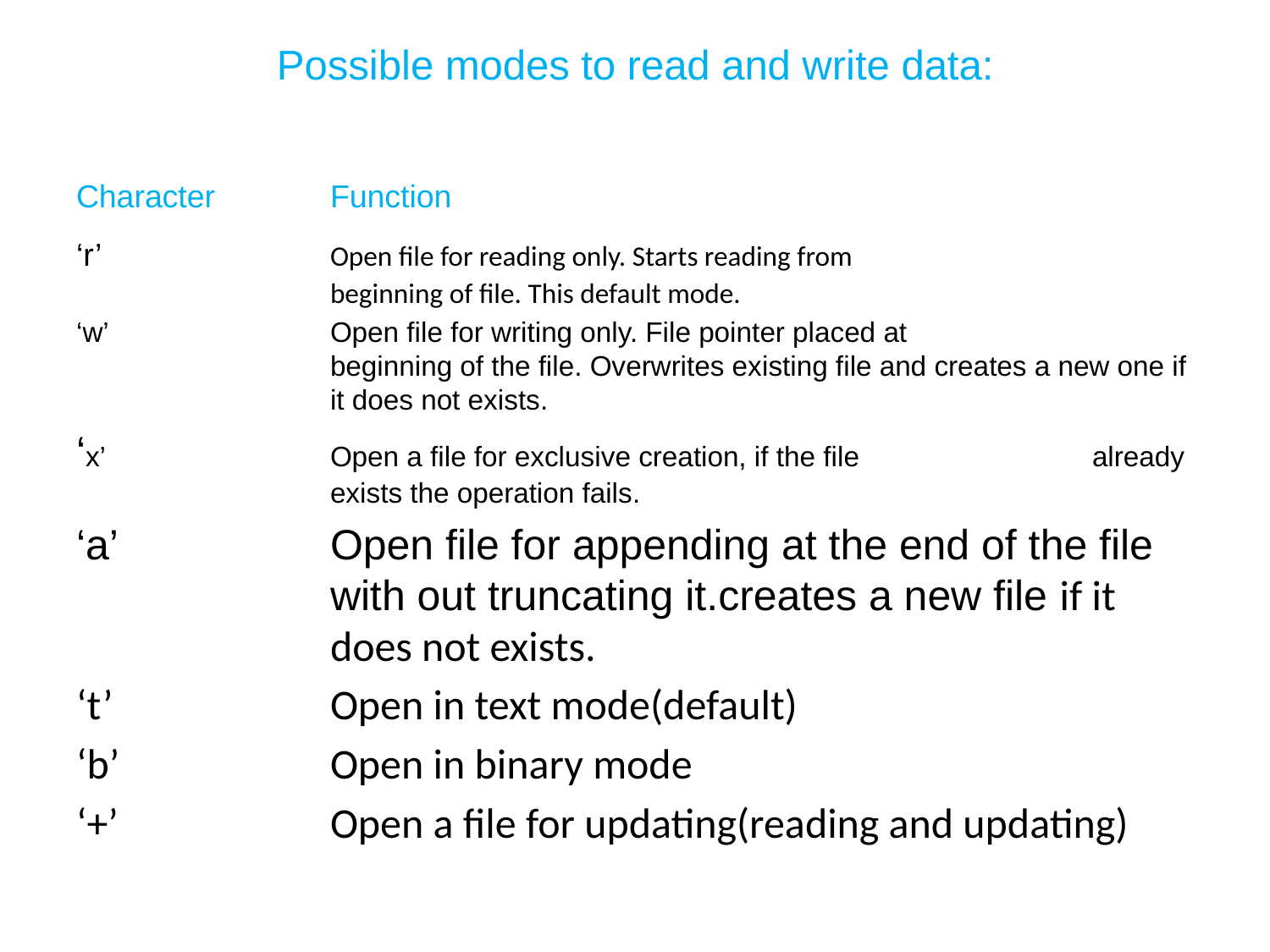

# Possible modes to read and write data:
Character	Function
‘r’		Open file for reading only. Starts reading from    				beginning of file. This default mode.
‘w’		Open file for writing only. File pointer placed at 				beginning of the file. Overwrites existing file and creates a new one if 		it does not exists.
‘x’		Open a file for exclusive creation, if the file 		already   		exists the operation fails.
‘a’		Open file for appending at the end of the file 		with out truncating it.creates a new file if it 		does not exists.
‘t’		Open in text mode(default)
‘b’		Open in binary mode
‘+’		Open a file for updating(reading and updating)